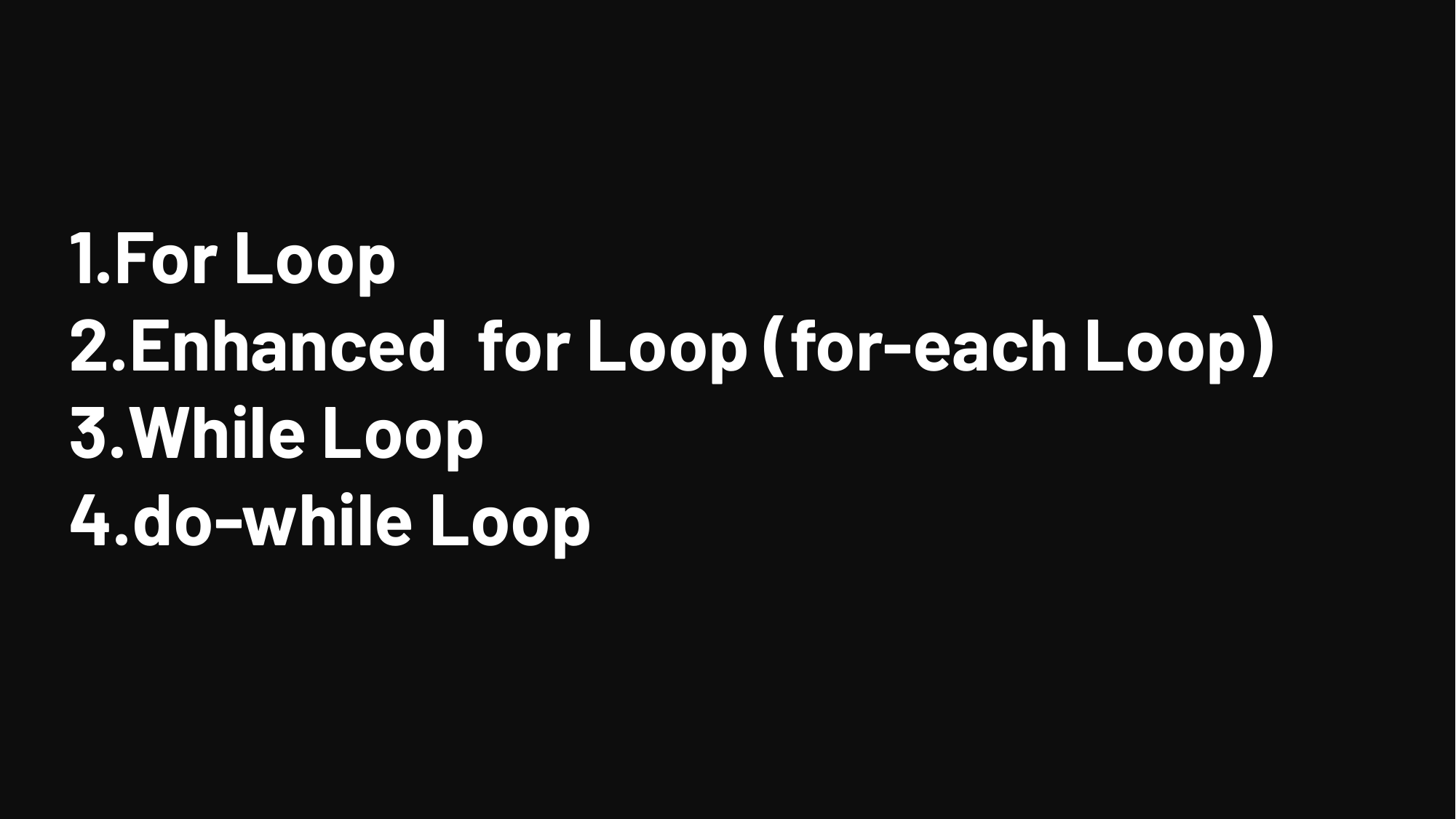

For Loop
Enhanced  for Loop (for-each Loop)
While Loop
do-while Loop